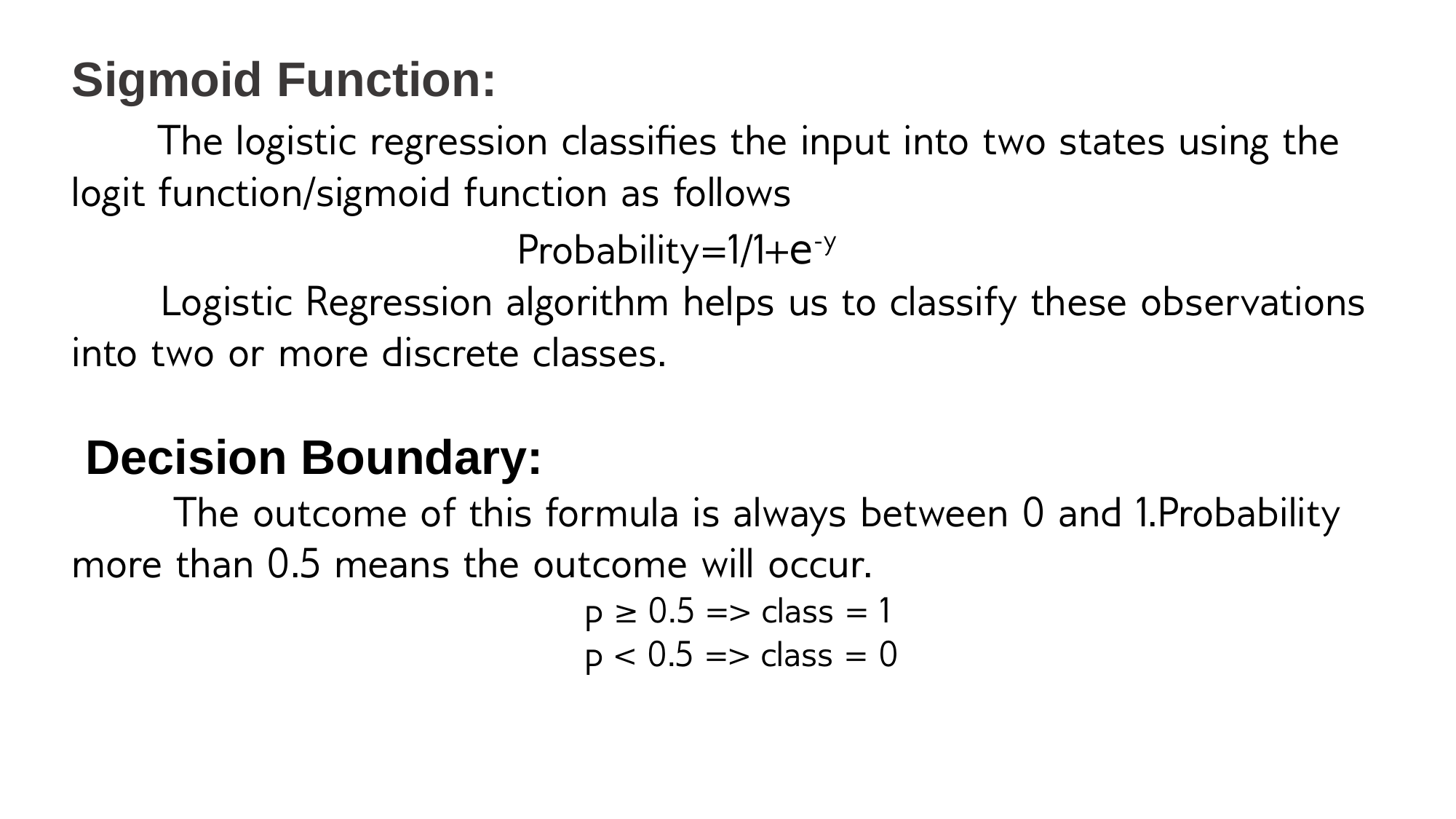

Sigmoid Function:
      The logistic regression classifies the input into two states using the logit function/sigmoid function as follows
                                   Probability=1/1+e-y
       Logistic Regression algorithm helps us to classify these observations into two or more discrete classes.

 Decision Boundary:
        The outcome of this formula is always between 0 and 1.Probability more than 0.5 means the outcome will occur.
                                               p ≥ 0.5 => class = 1
                                               p < 0.5 => class = 0